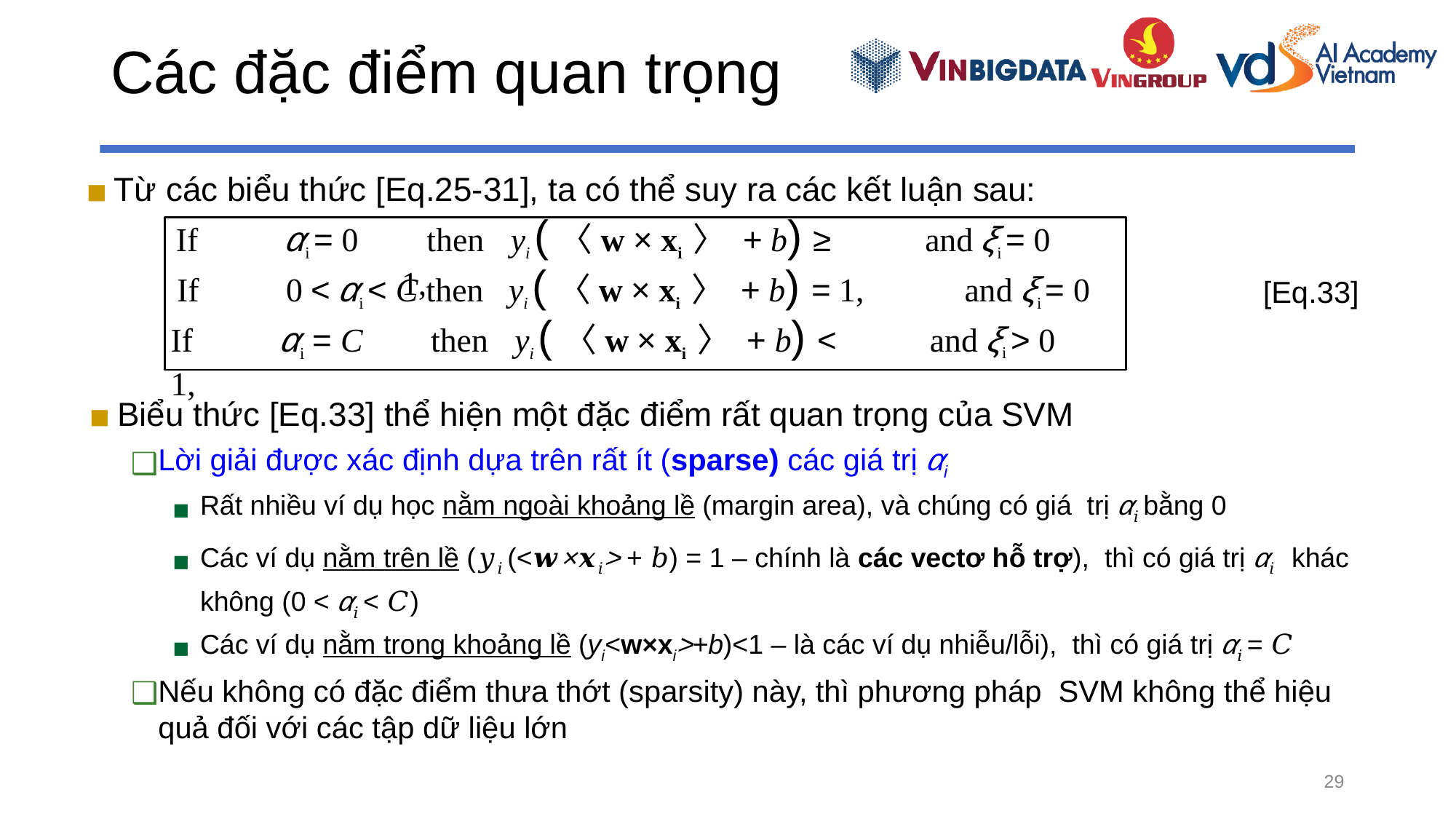

# Các đặc điểm quan trọng
Từ các biểu thức [Eq.25-31], ta có thể suy ra các kết luận sau:
   then	yi (〈w × xi 〉 + b) ≥ 1,
If	αi = 0
and ξi = 0

If	0 < αi < C then   yi (〈w × xi 〉 + b) = 1,            and ξi = 0
[Eq.33]
If	αi  = C	     then	  yi (〈w × xi 〉 + b) < 1,
and ξi > 0
Biểu thức [Eq.33] thể hiện một đặc điểm rất quan trọng của SVM
Lời giải được xác định dựa trên rất ít (sparse) các giá trị αi
Rất nhiều ví dụ học nằm ngoài khoảng lề (margin area), và chúng có giá  trị α𝑖 bằng 0
Các ví dụ nằm trên lề (𝑦𝑖 (<𝒘×𝒙𝑖> + 𝑏) = 1 – chính là các vectơ hỗ trợ),  thì có giá trị α𝑖	khác không (0 < α𝑖 < 𝐶)
Các ví dụ nằm trong khoảng lề (yi<w×xi>+b)<1 – là các ví dụ nhiễu/lỗi),  thì có giá trị α𝑖 = 𝐶
Nếu không có đặc điểm thưa thớt (sparsity) này, thì phương pháp  SVM không thể hiệu quả đối với các tập dữ liệu lớn
29